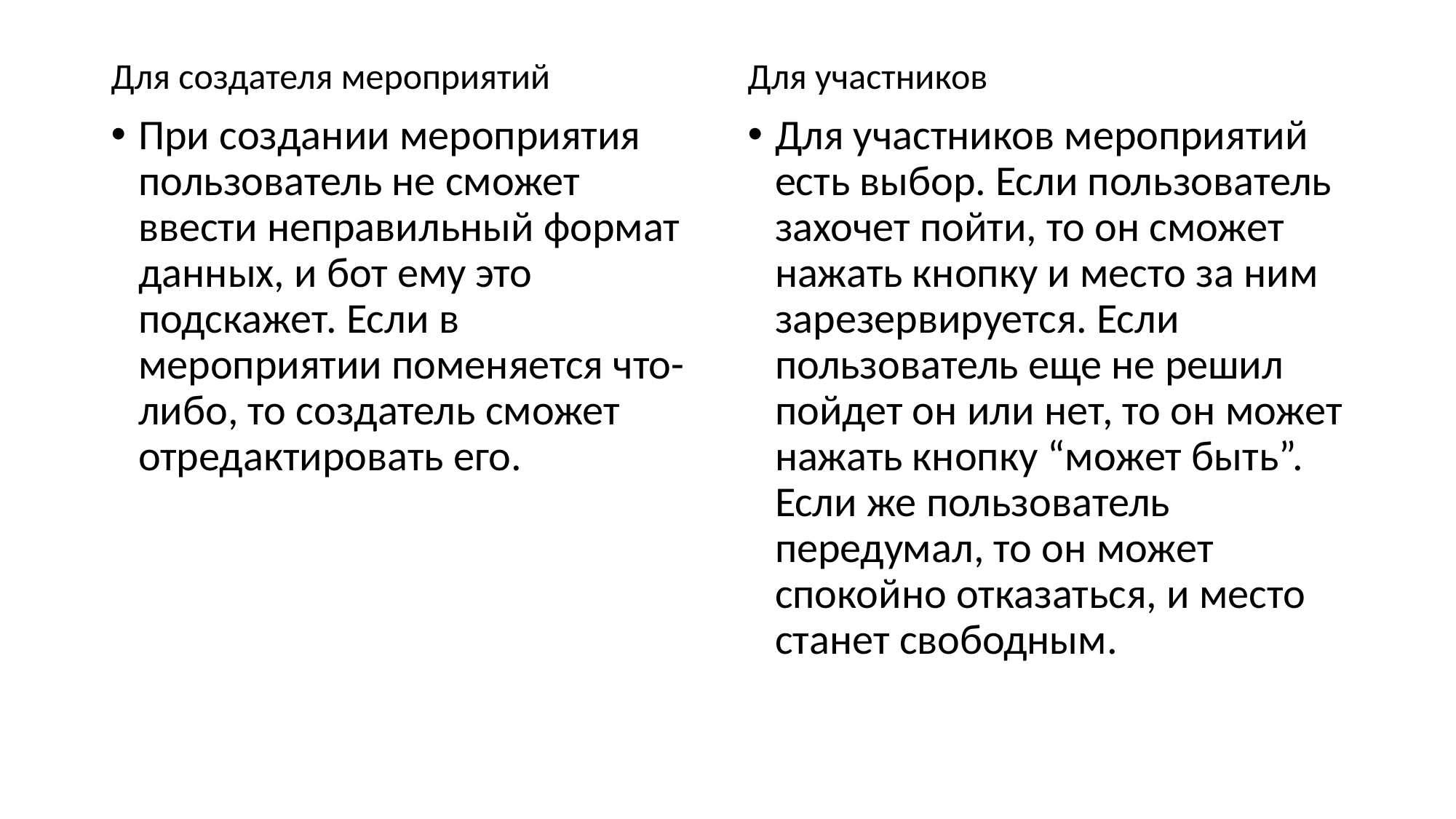

Для создателя мероприятий
Для участников
При создании мероприятия пользователь не сможет ввести неправильный формат данных, и бот ему это подскажет. Если в мероприятии поменяется что-либо, то создатель сможет отредактировать его.
Для участников мероприятий есть выбор. Если пользователь захочет пойти, то он сможет нажать кнопку и место за ним зарезервируется. Если пользователь еще не решил пойдет он или нет, то он может нажать кнопку “может быть”. Если же пользователь передумал, то он может спокойно отказаться, и место станет свободным.
#